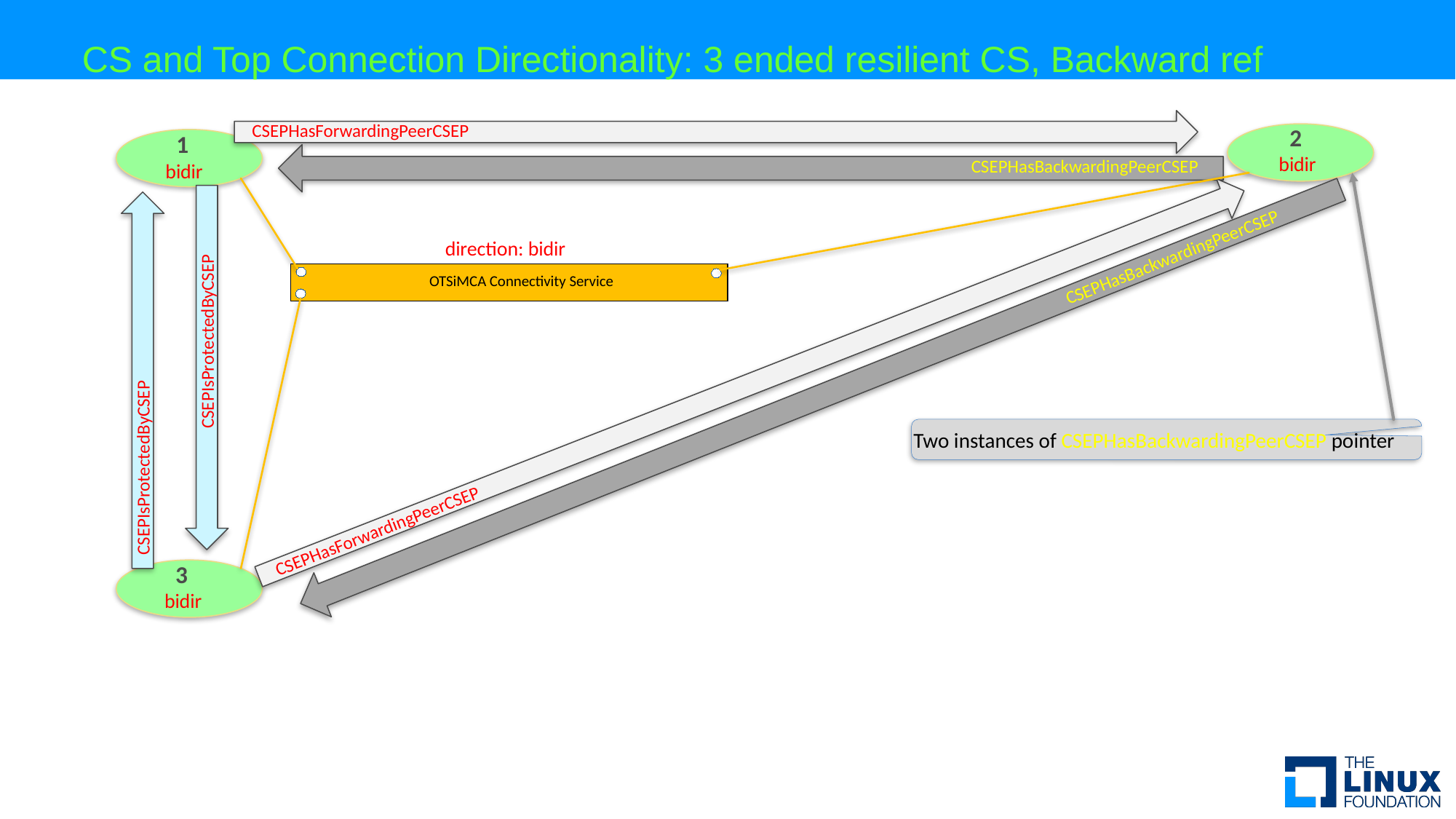

# CS and Top Connection Directionality: 3 ended resilient CS, Backward ref

CSEPHasForwardingPeerCSEP
  2
bidir

  1
bidir

CSEPHasBackwardingPeerCSEP
direction: bidir

OTSiMCA Connectivity Service

CSEPIsProtectedByCSEP

CSEPIsProtectedByCSEP

CSEPHasForwardingPeerCSEP

CSEPHasBackwardingPeerCSEP
Two instances of CSEPHasBackwardingPeerCSEP pointer
  3
bidir